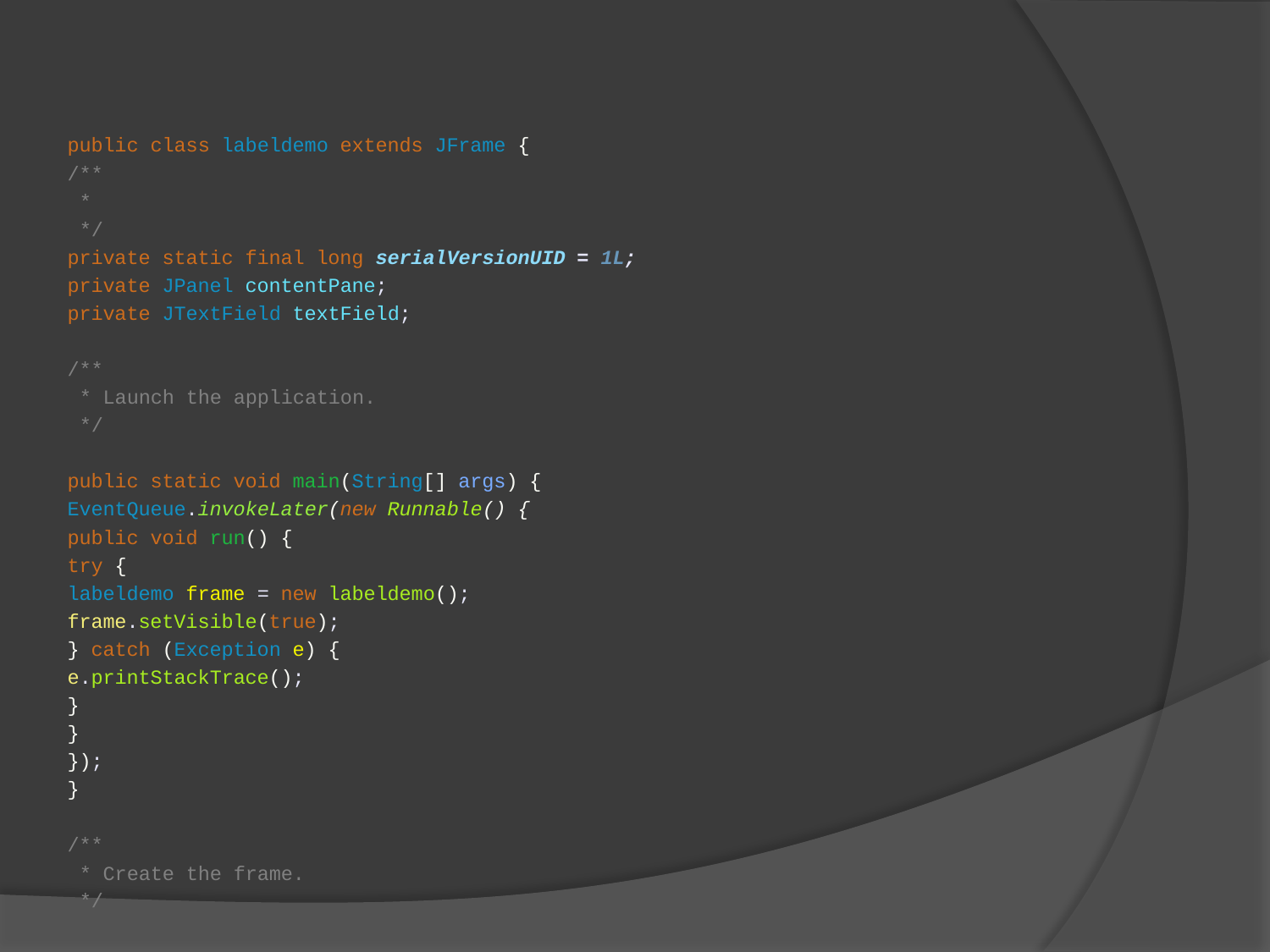

public class labeldemo extends JFrame {
/**
 *
 */
private static final long serialVersionUID = 1L;
private JPanel contentPane;
private JTextField textField;

/**
 * Launch the application.
 */

public static void main(String[] args) {
EventQueue.invokeLater(new Runnable() {
public void run() {
try {
labeldemo frame = new labeldemo();
frame.setVisible(true);
} catch (Exception e) {
e.printStackTrace();
}
}
});
}

/**
 * Create the frame.
 */